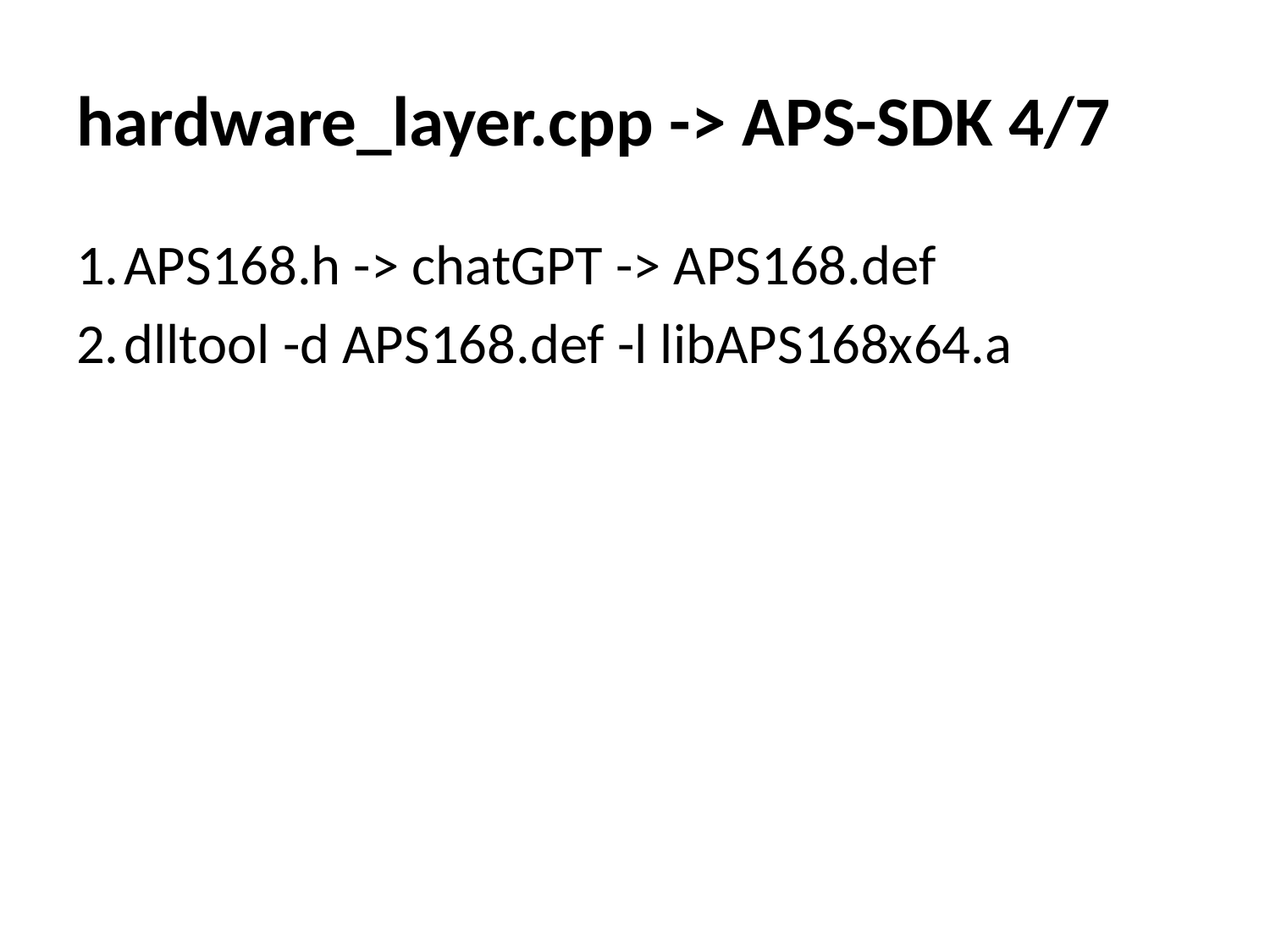

# hardware_layer.cpp -> APS-SDK 4/7
APS168.h -> chatGPT -> APS168.def
dlltool -d APS168.def -l libAPS168x64.a